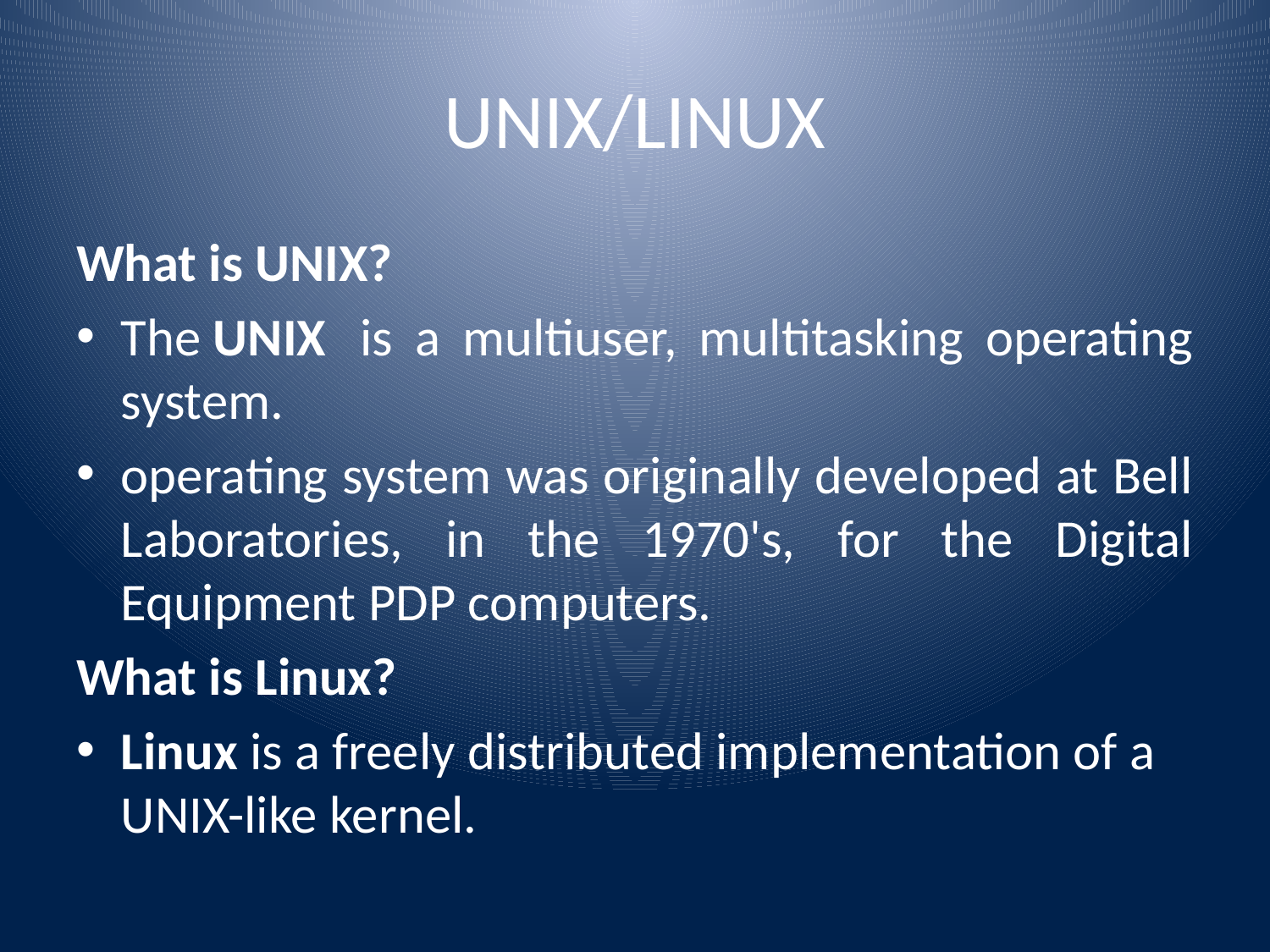

# UNIX/LINUX
What is UNIX?
The UNIX  is a multiuser, multitasking operating system.
operating system was originally developed at Bell Laboratories, in the 1970's, for the Digital Equipment PDP computers.
What is Linux?
Linux is a freely distributed implementation of a UNIX-like kernel.